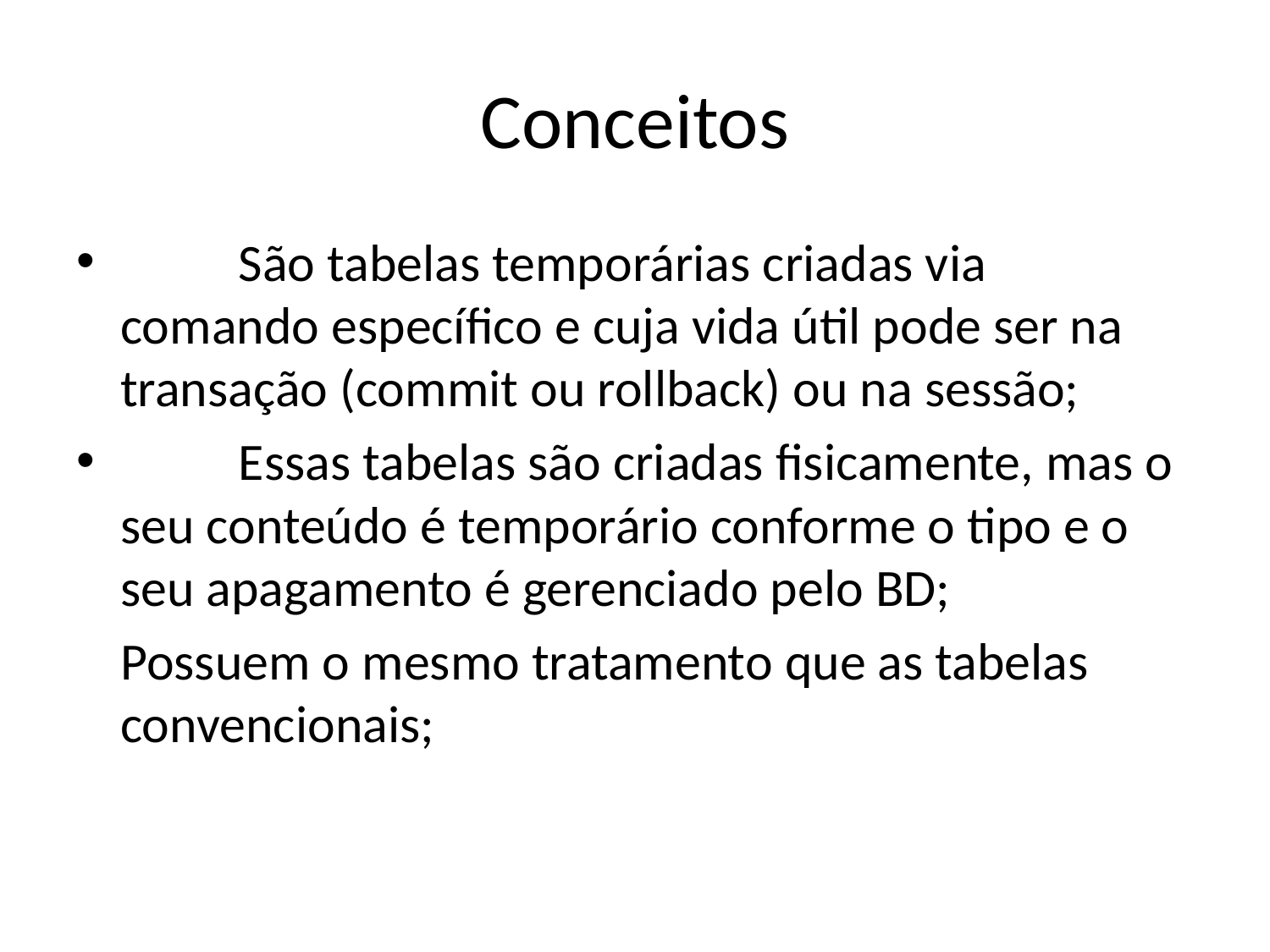

# Conceitos
	São tabelas temporárias criadas via comando específico e cuja vida útil pode ser na transação (commit ou rollback) ou na sessão;
	Essas tabelas são criadas fisicamente, mas o seu conteúdo é temporário conforme o tipo e o seu apagamento é gerenciado pelo BD;
	Possuem o mesmo tratamento que as tabelas convencionais;